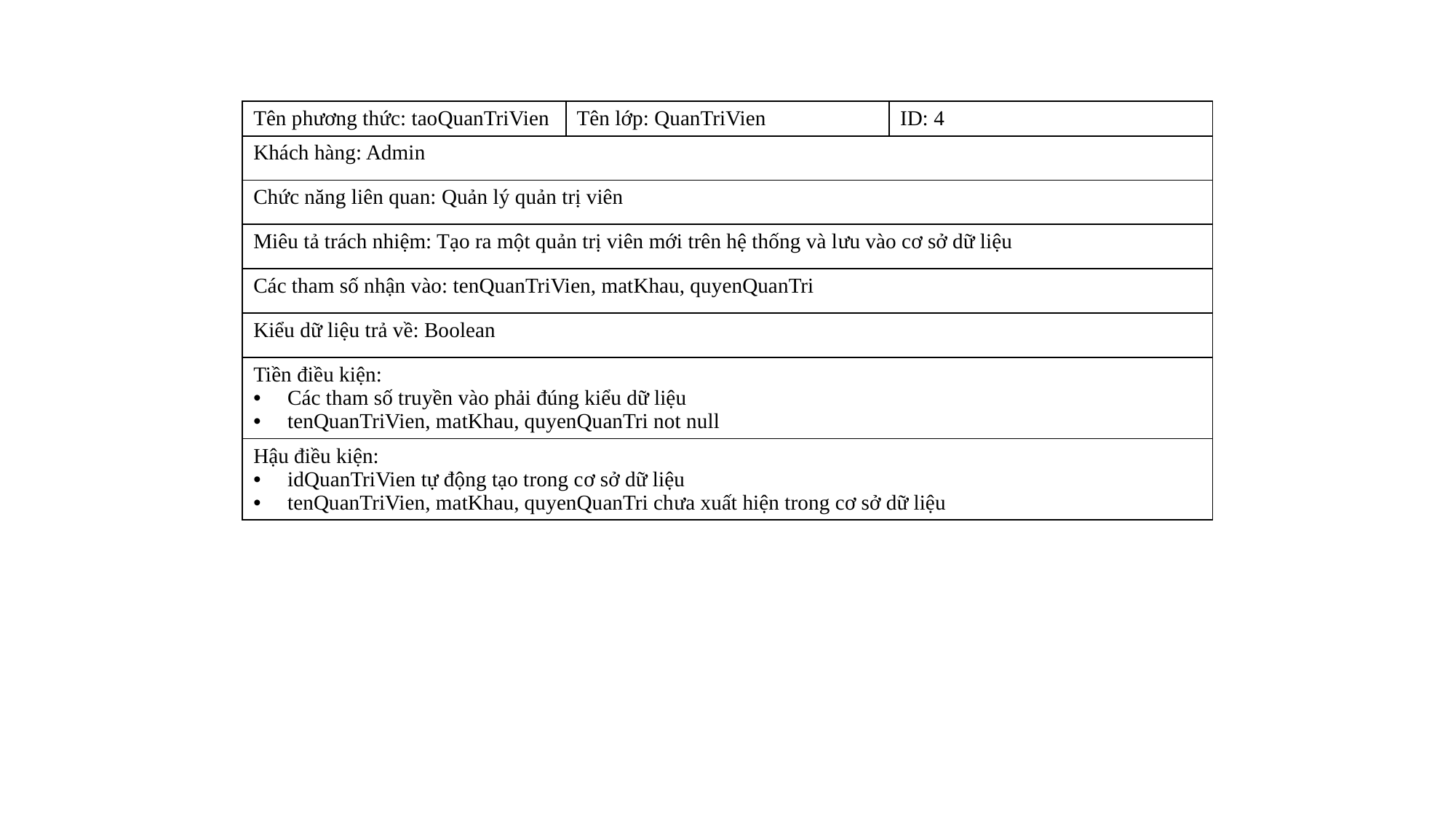

| Tên phương thức: taoQuanTriVien | Tên lớp: QuanTriVien | ID: 4 |
| --- | --- | --- |
| Khách hàng: Admin |  |  |
| Chức năng liên quan: Quản lý quản trị viên |  |  |
| Miêu tả trách nhiệm: Tạo ra một quản trị viên mới trên hệ thống và lưu vào cơ sở dữ liệu |  |  |
| Các tham số nhận vào: tenQuanTriVien, matKhau, quyenQuanTri |  |  |
| Kiểu dữ liệu trả về: Boolean |  |  |
| Tiền điều kiện: Các tham số truyền vào phải đúng kiểu dữ liệu tenQuanTriVien, matKhau, quyenQuanTri not null |  |  |
| Hậu điều kiện: idQuanTriVien tự động tạo trong cơ sở dữ liệu tenQuanTriVien, matKhau, quyenQuanTri chưa xuất hiện trong cơ sở dữ liệu |  |  |